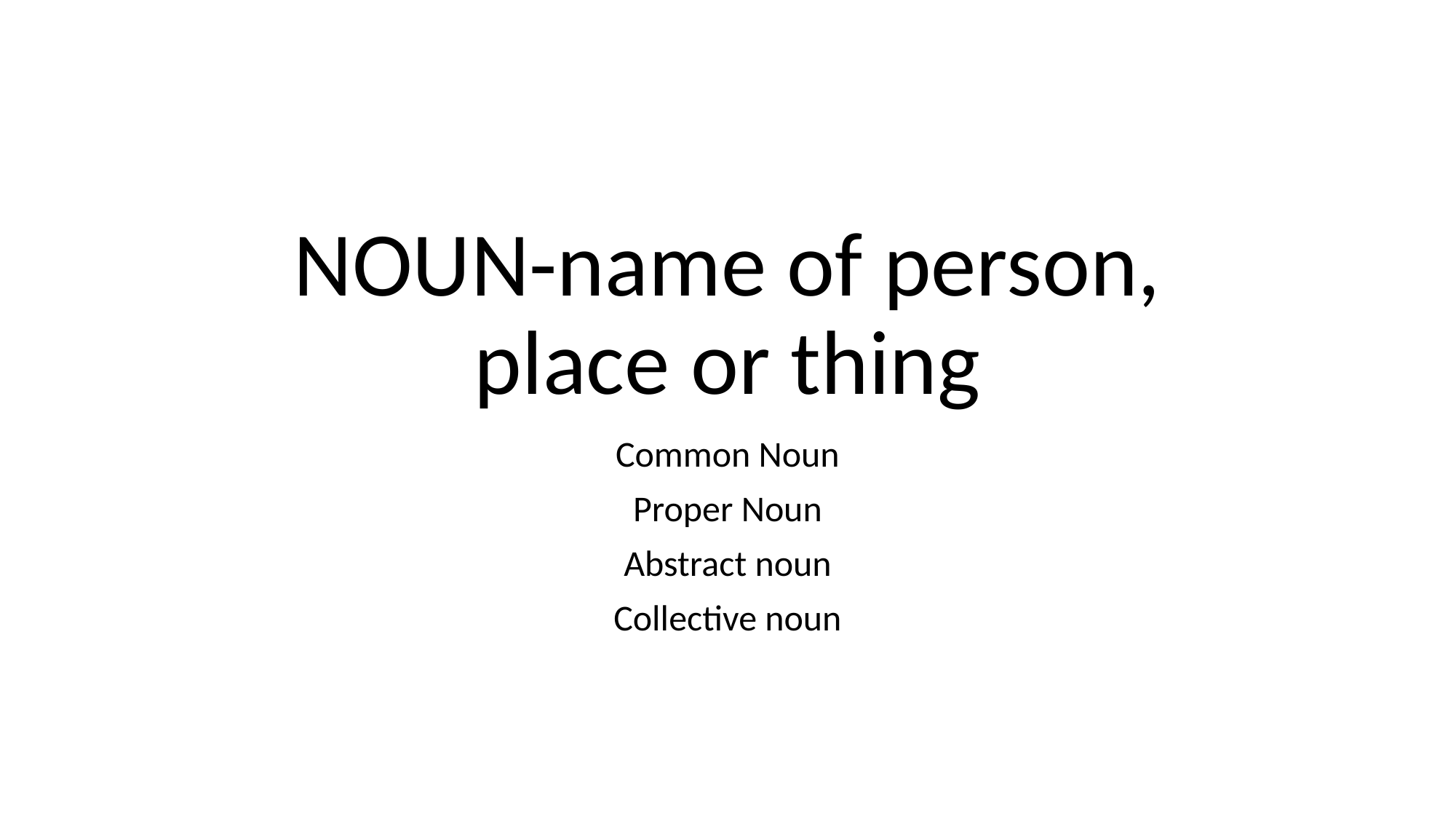

# NOUN-name of person, place or thing
Common Noun
Proper Noun
Abstract noun
Collective noun